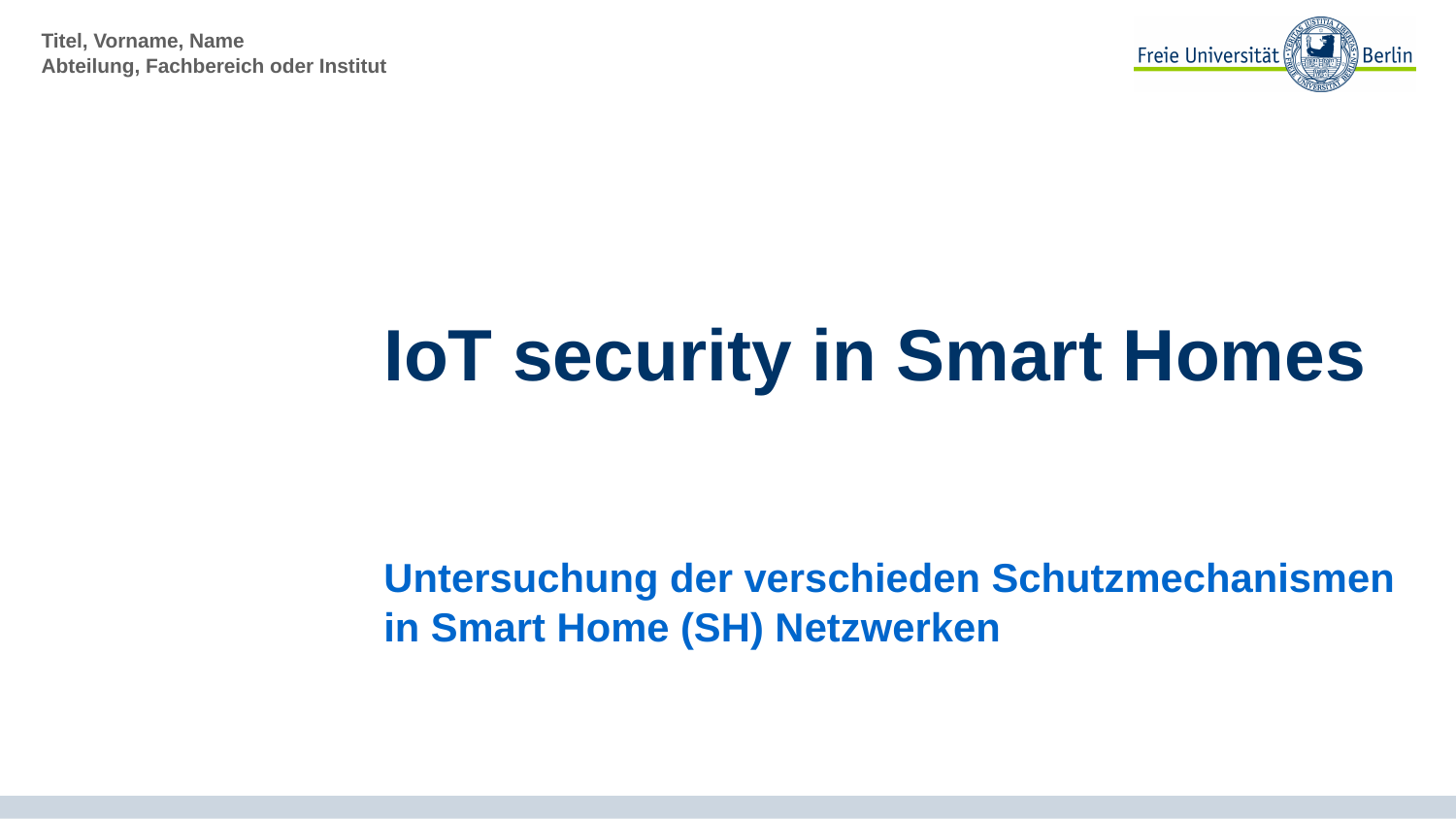

# IoT security in Smart Homes
Untersuchung der verschieden Schutzmechanismen in Smart Home (SH) Netzwerken